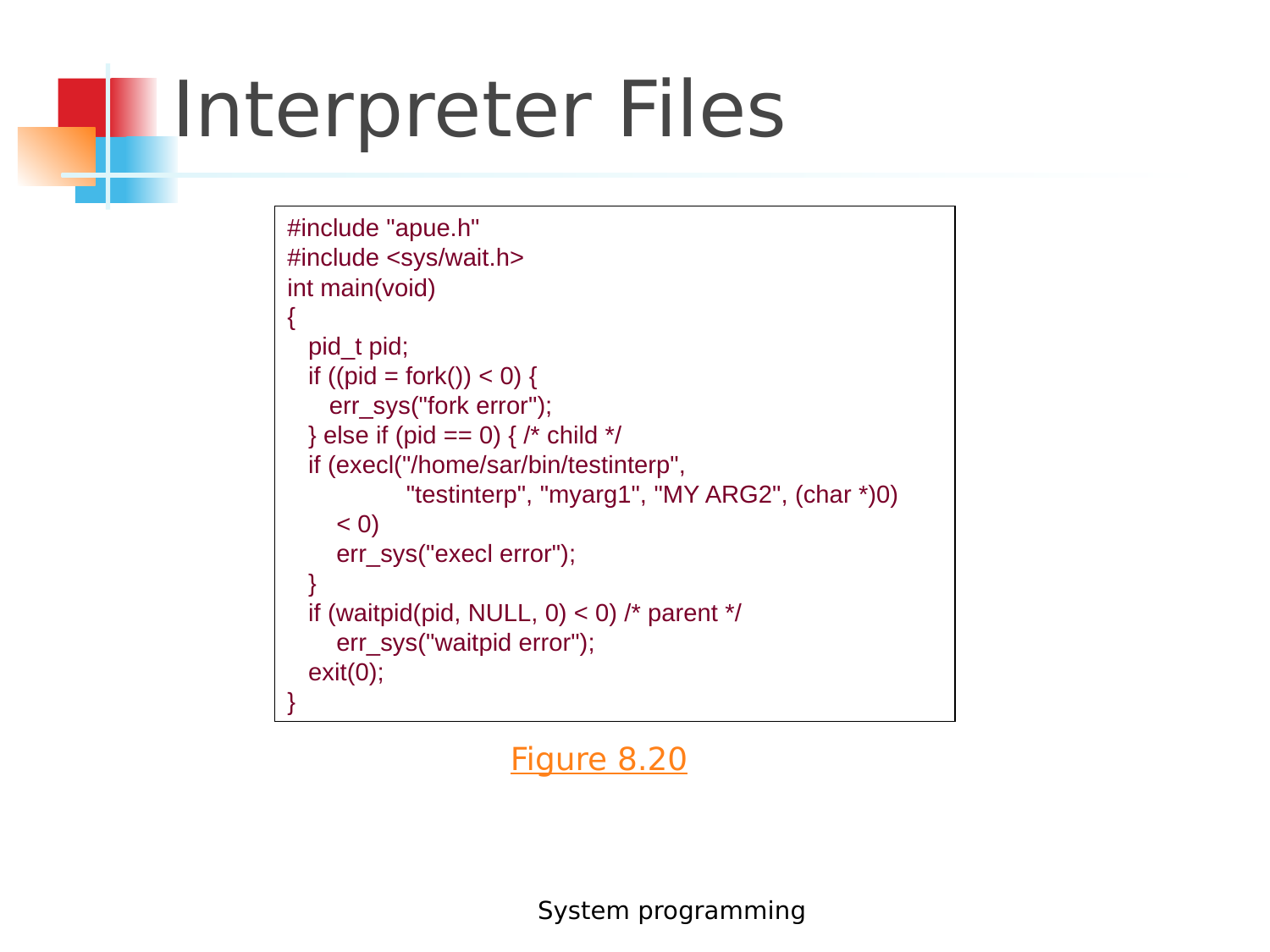

Interpreter Files
#include "apue.h"
#include <sys/wait.h>
int main(void)
{
   pid_t pid;
   if ((pid = fork()) < 0) {
      err_sys("fork error");
   } else if (pid == 0) { /* child */
   if (execl("/home/sar/bin/testinterp",
                 "testinterp", "myarg1", "MY ARG2", (char *)0)
       < 0)
       err_sys("execl error");
   }
   if (waitpid(pid, NULL, 0) < 0) /* parent */
       err_sys("waitpid error");
   exit(0);
}
Figure 8.20